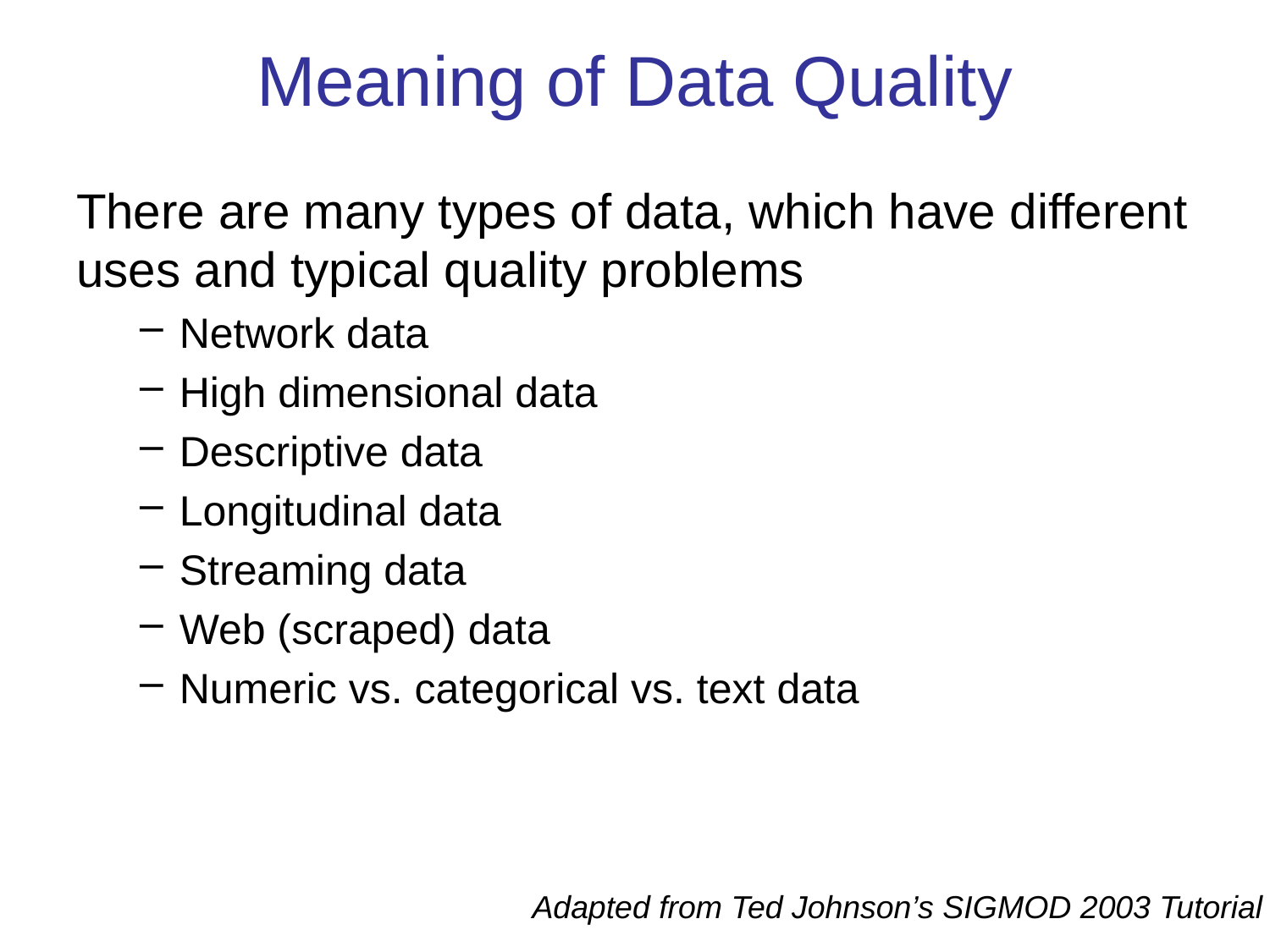

# Meaning of Data Quality
There are many types of data, which have different uses and typical quality problems
Network data
High dimensional data
Descriptive data
Longitudinal data
Streaming data
Web (scraped) data
Numeric vs. categorical vs. text data

Adapted from Ted Johnson’s SIGMOD 2003 Tutorial